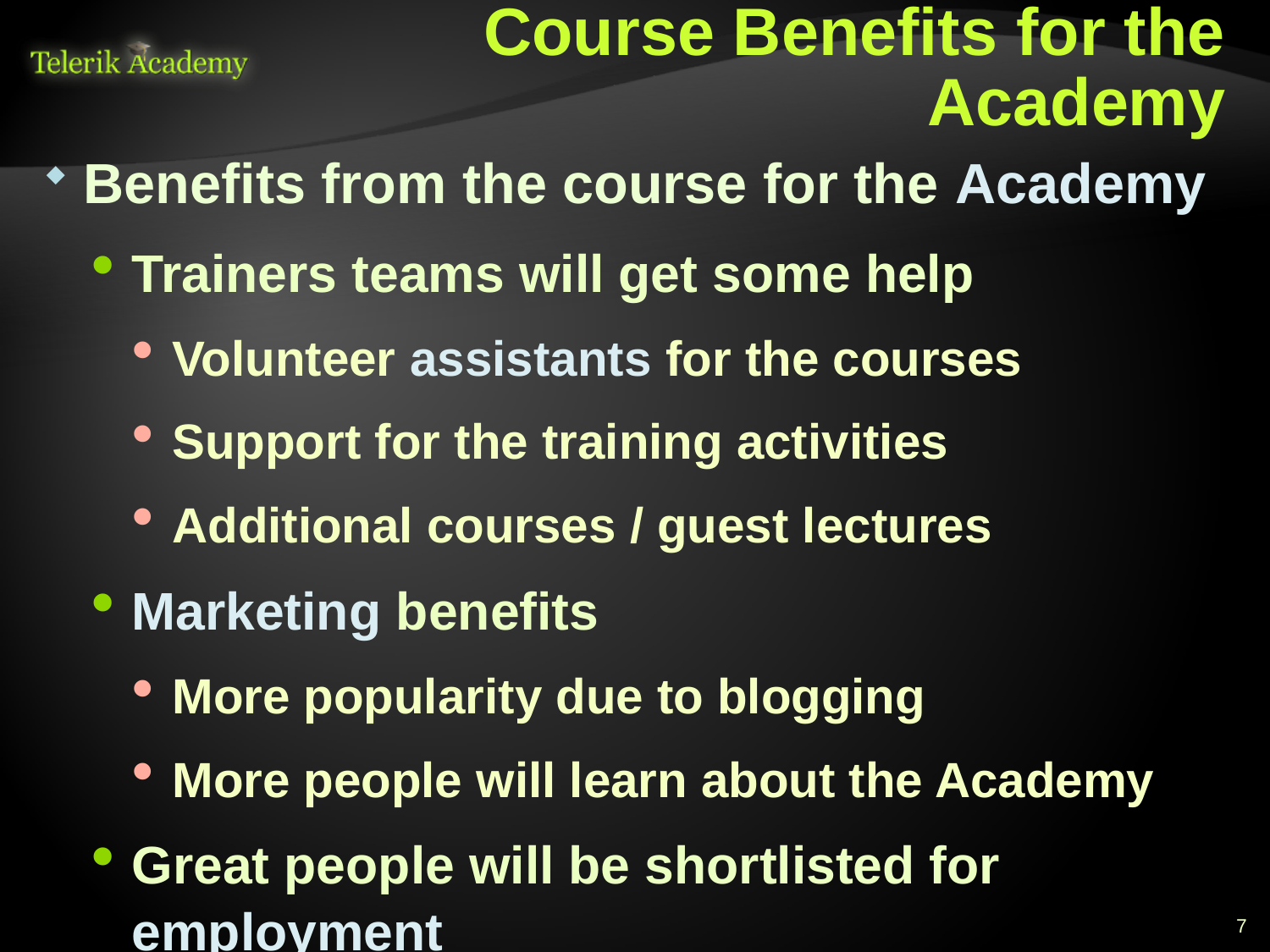

# Course Benefits for the Academy
Benefits from the course for the Academy
Trainers teams will get some help
Volunteer assistants for the courses
Support for the training activities
Additional courses / guest lectures
Marketing benefits
More popularity due to blogging
More people will learn about the Academy
Great people will be shortlisted for employment
7